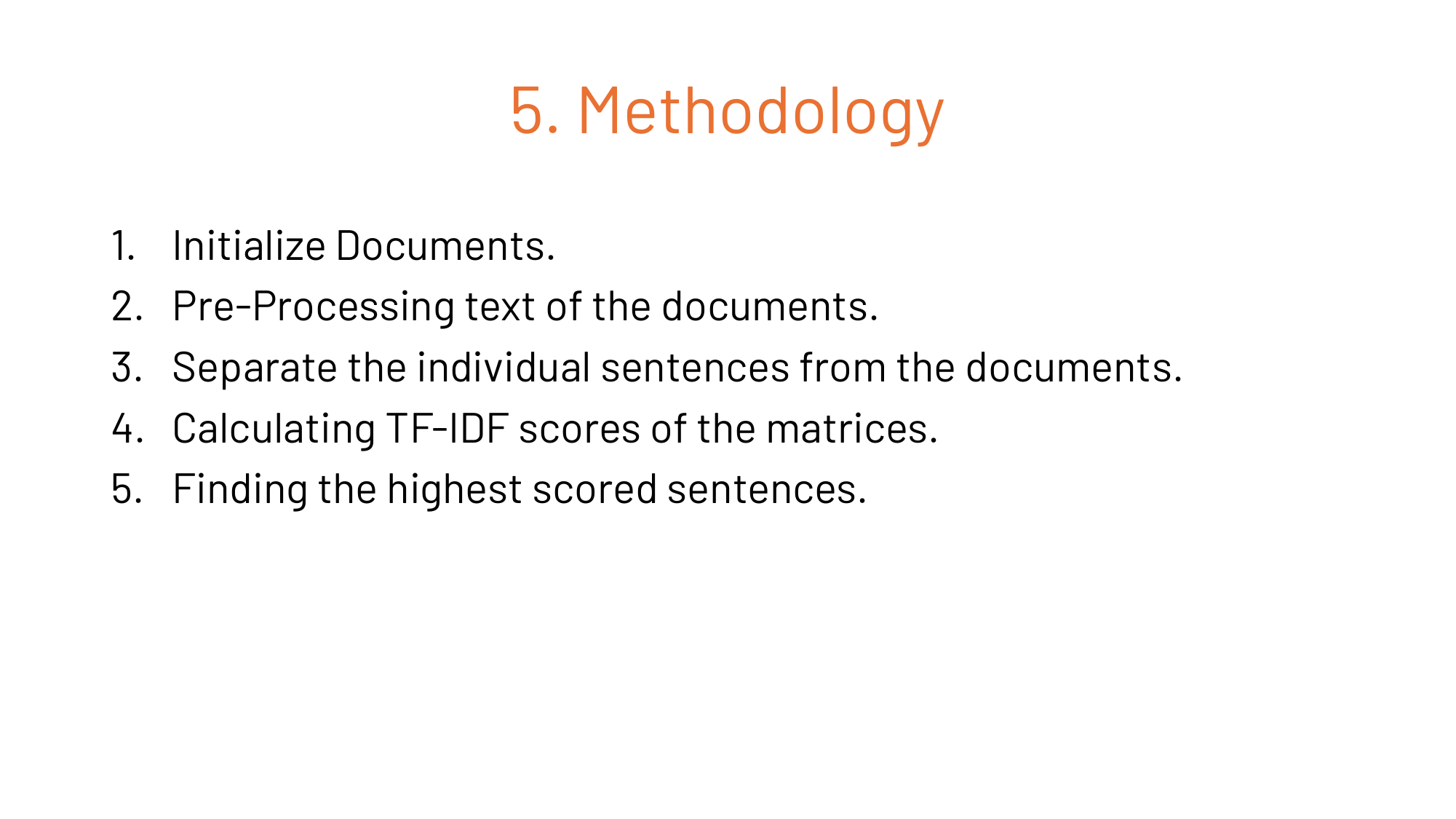

# 5. Methodology
Initialize Documents.
Pre-Processing text of the documents.
Separate the individual sentences from the documents.
Calculating TF-IDF scores of the matrices.
Finding the highest scored sentences.